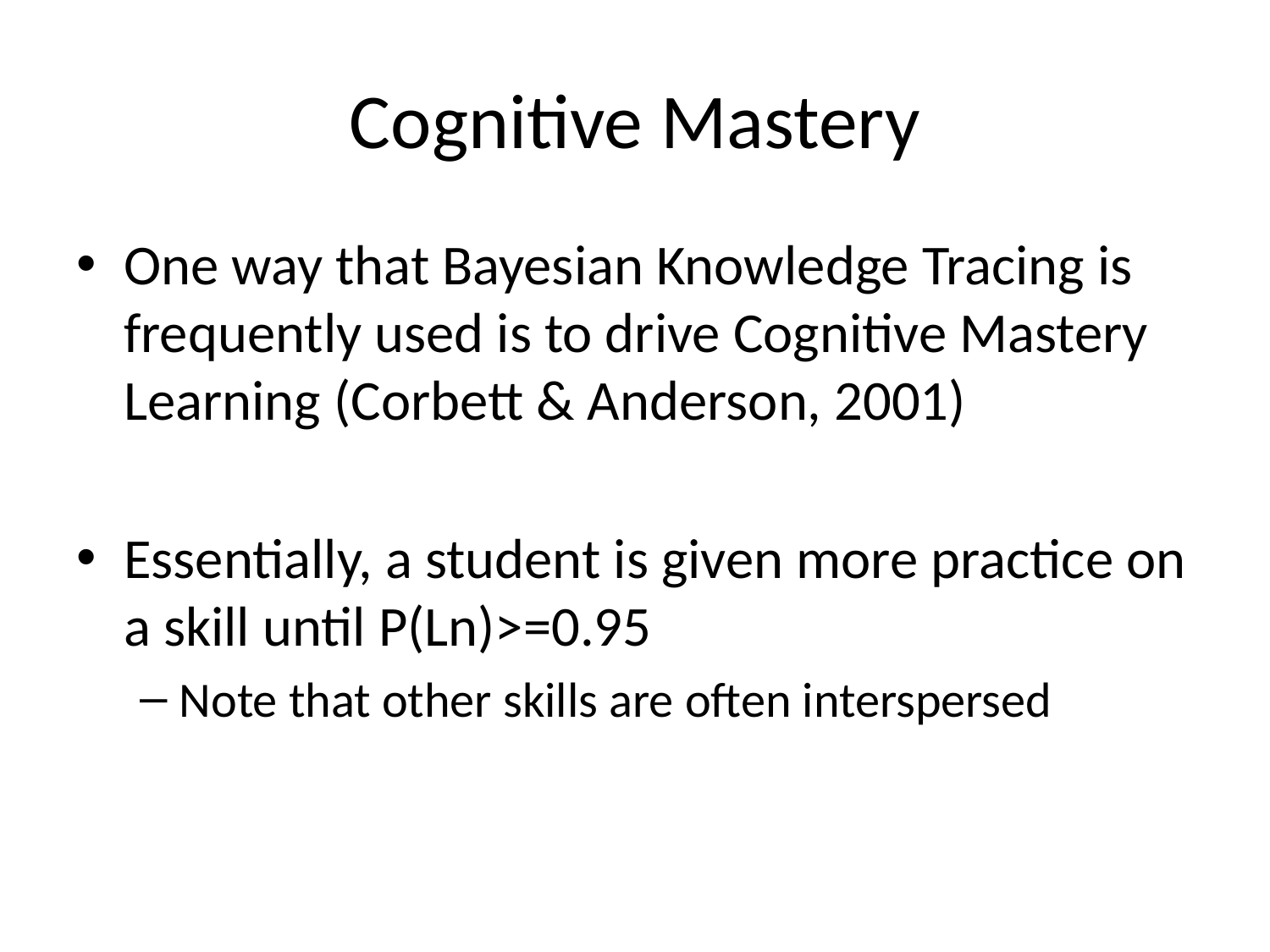

# Cognitive Mastery
One way that Bayesian Knowledge Tracing is frequently used is to drive Cognitive Mastery Learning (Corbett & Anderson, 2001)

Essentially, a student is given more practice on a skill until P(Ln)>=0.95
Note that other skills are often interspersed